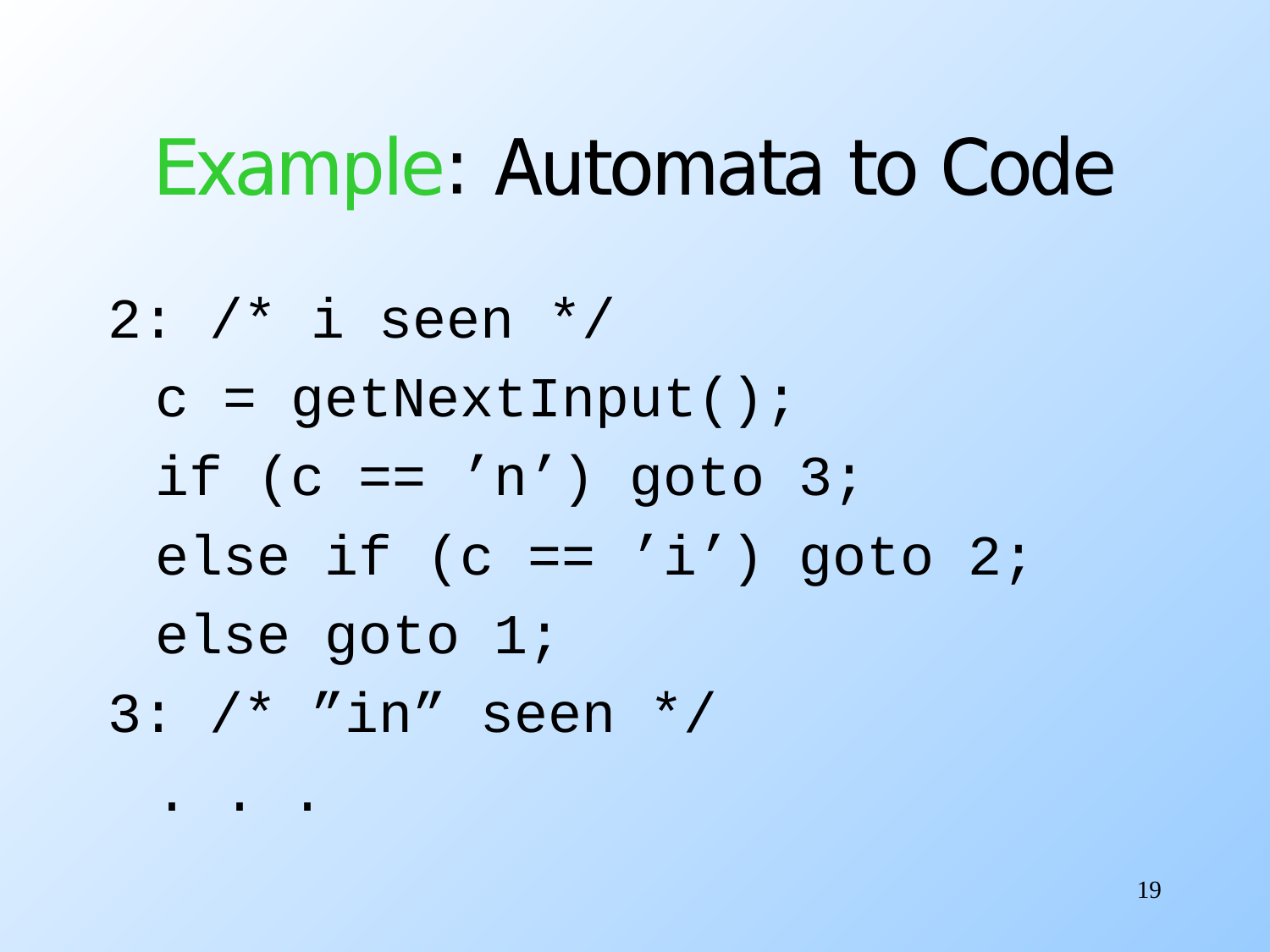

# Example: Automata to Code
2: /* i seen */
	c = getNextInput();
	if (c == ’n’) goto 3;
	else if (c == ’i’) goto 2;
	else goto 1;
3: /* ”in” seen */
	. . .
19